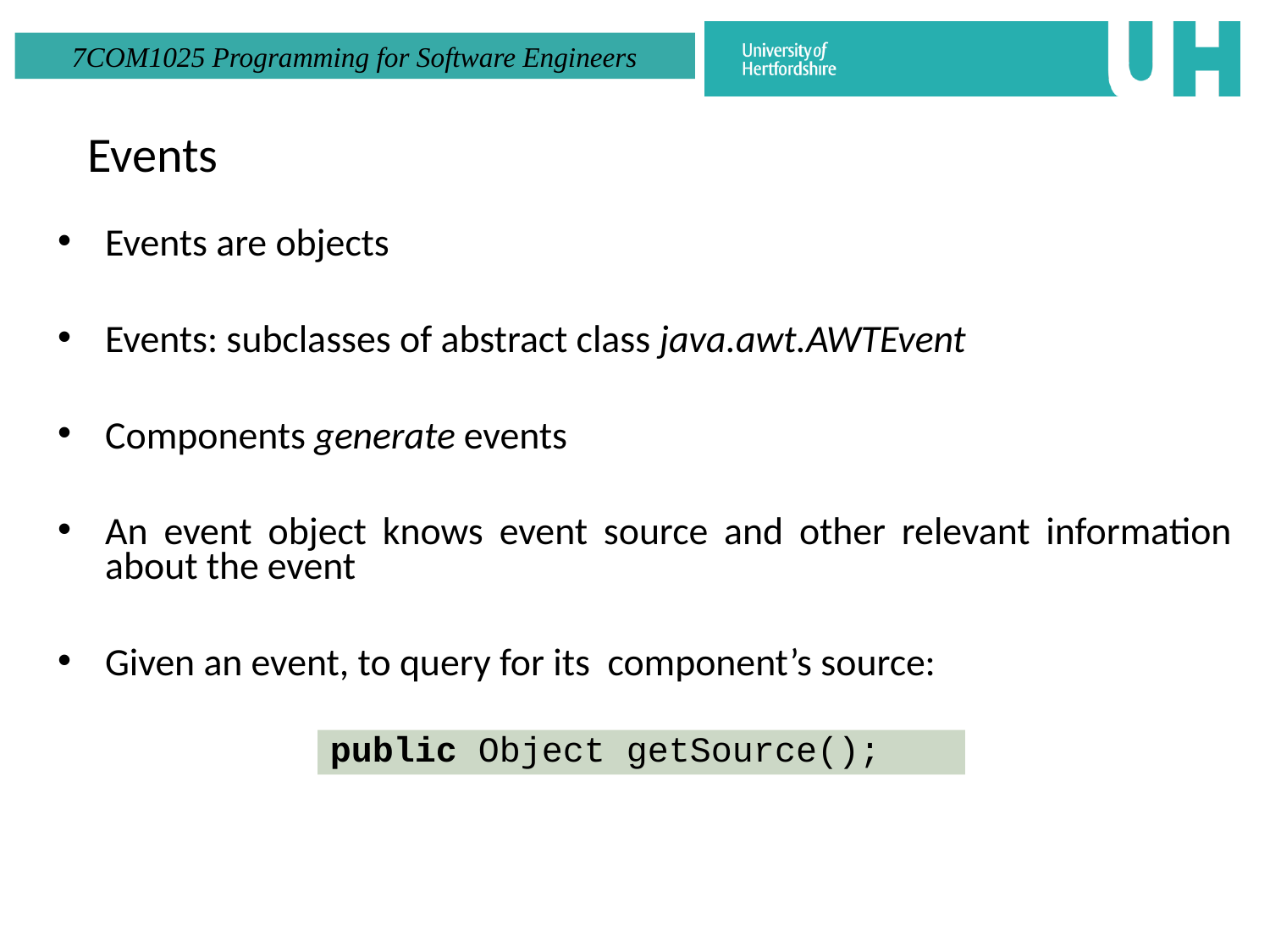

# Events
Events are objects

Events: subclasses of abstract class java.awt.AWTEvent

Components generate events

An event object knows event source and other relevant information about the event

Given an event, to query for its  component’s source:
public Object getSource();